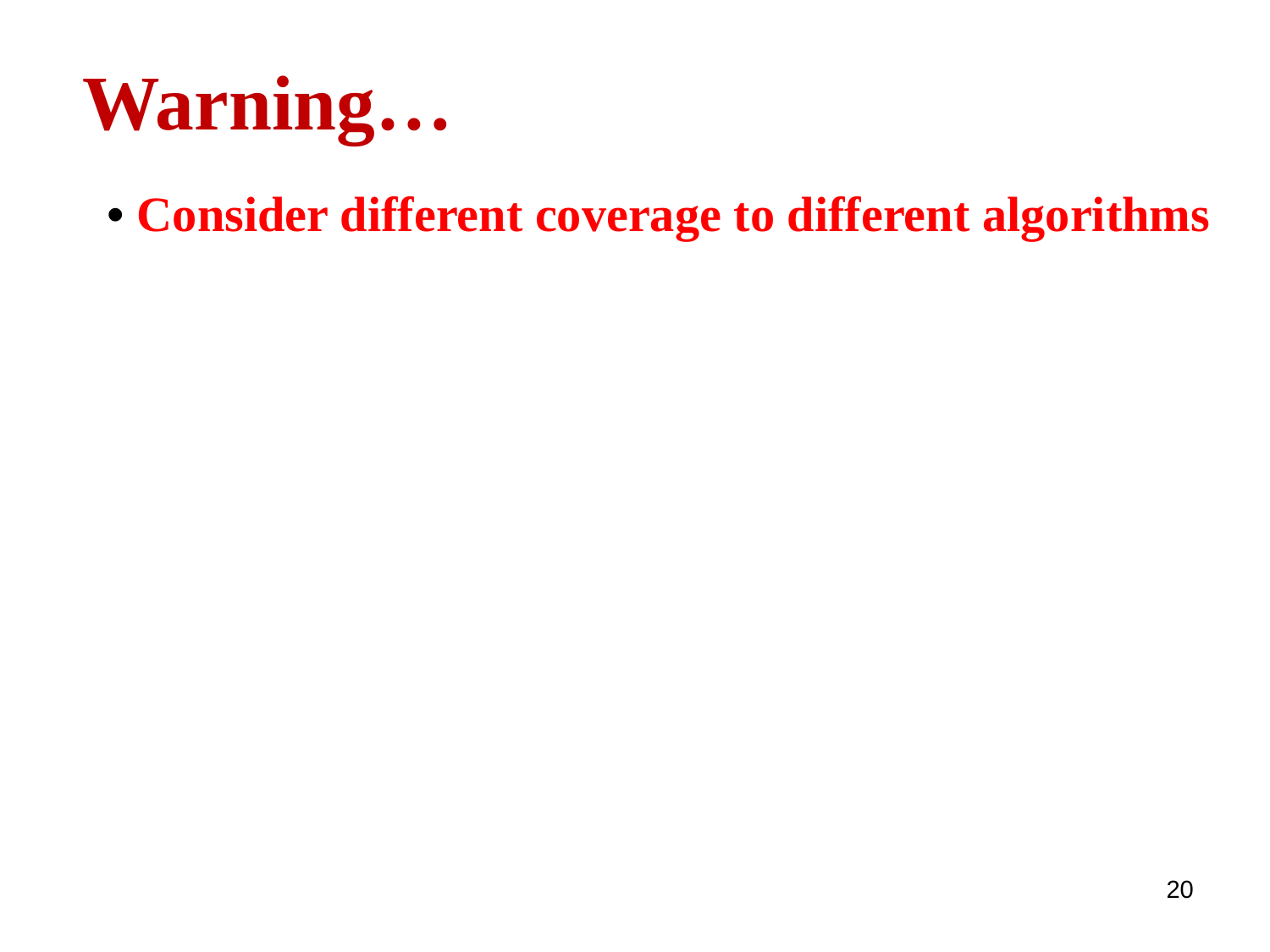

Warning…
• Consider different coverage to different algorithms
20